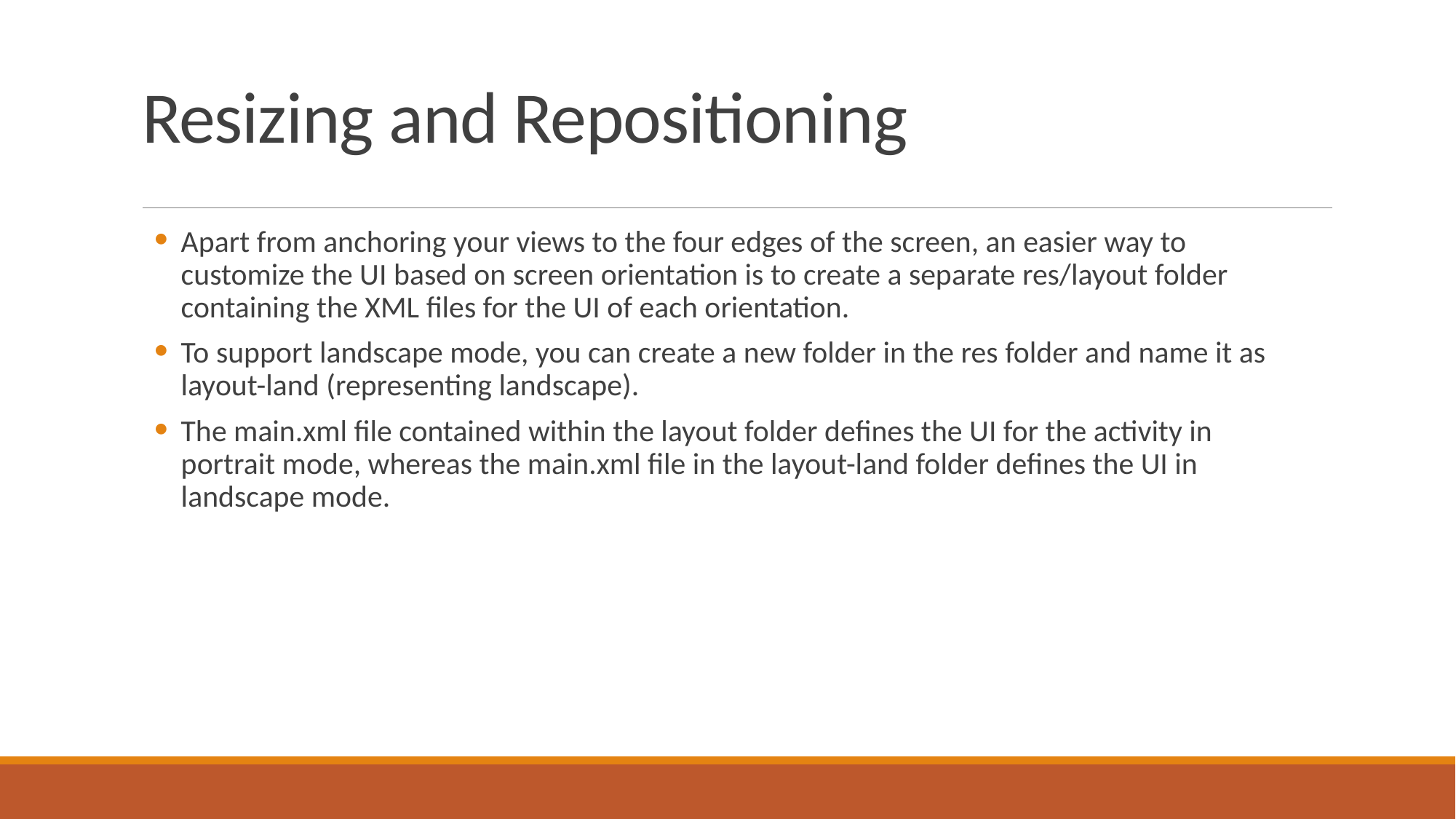

# Resizing and Repositioning
Apart from anchoring your views to the four edges of the screen, an easier way to customize the UI based on screen orientation is to create a separate res/layout folder containing the XML files for the UI of each orientation.
To support landscape mode, you can create a new folder in the res folder and name it as layout-land (representing landscape).
The main.xml file contained within the layout folder defines the UI for the activity in portrait mode, whereas the main.xml file in the layout-land folder defines the UI in landscape mode.